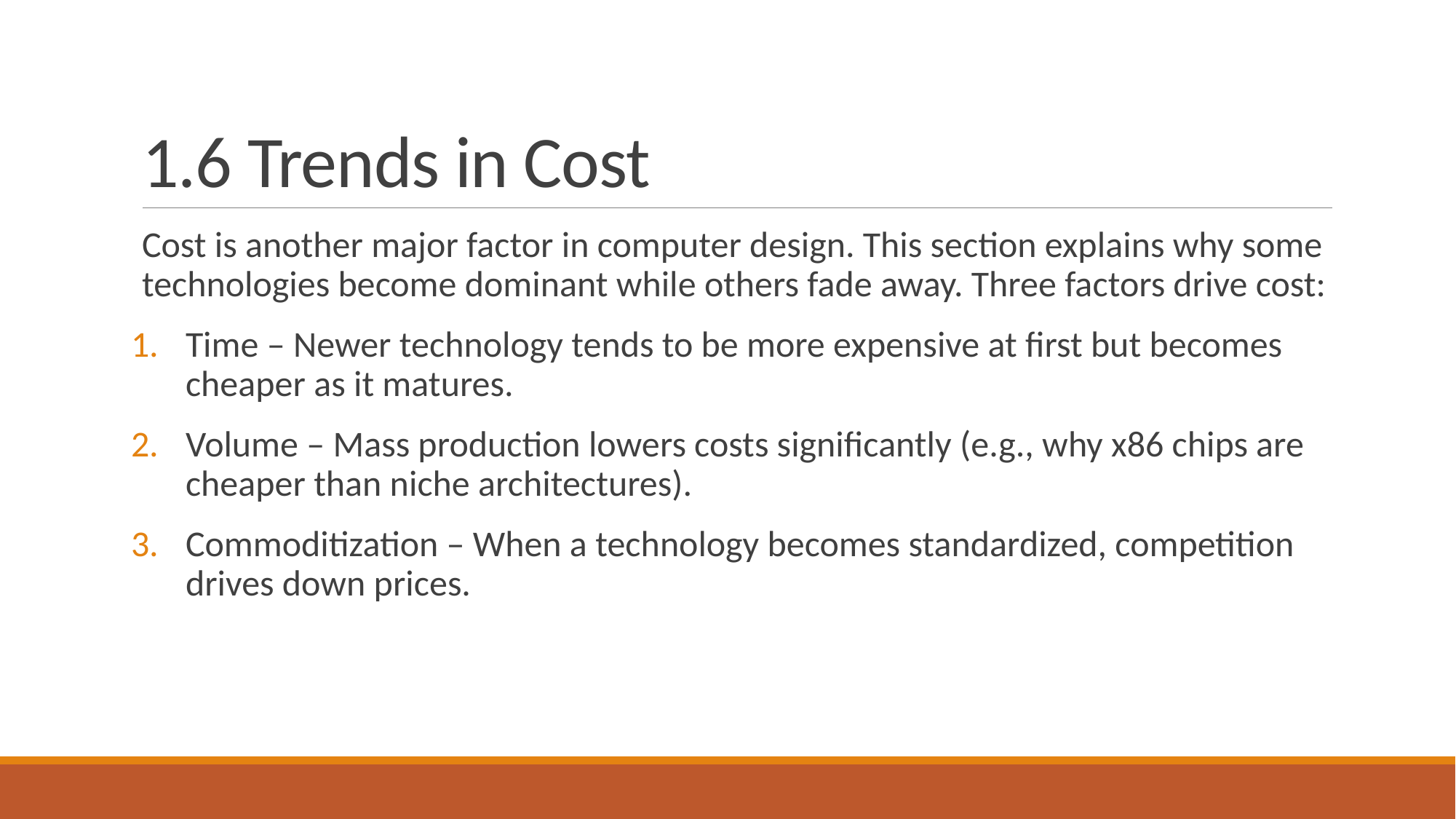

# 1.6 Trends in Cost
Cost is another major factor in computer design. This section explains why some technologies become dominant while others fade away. Three factors drive cost:
Time – Newer technology tends to be more expensive at first but becomes cheaper as it matures.
Volume – Mass production lowers costs significantly (e.g., why x86 chips are cheaper than niche architectures).
Commoditization – When a technology becomes standardized, competition drives down prices.